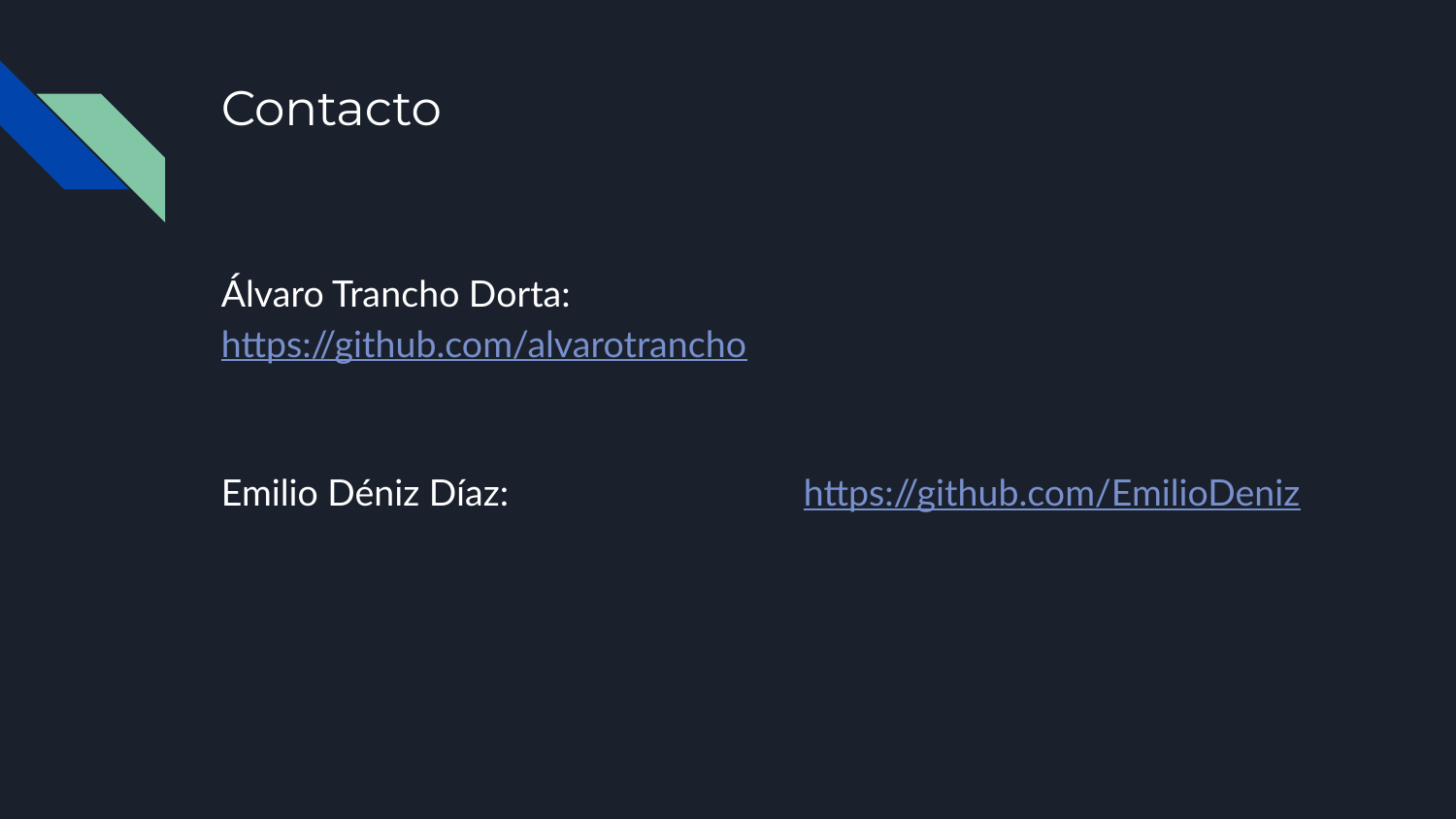

# Contacto
Álvaro Trancho Dorta: 		 https://github.com/alvarotrancho

Emilio Déniz Díaz: 		https://github.com/EmilioDeniz